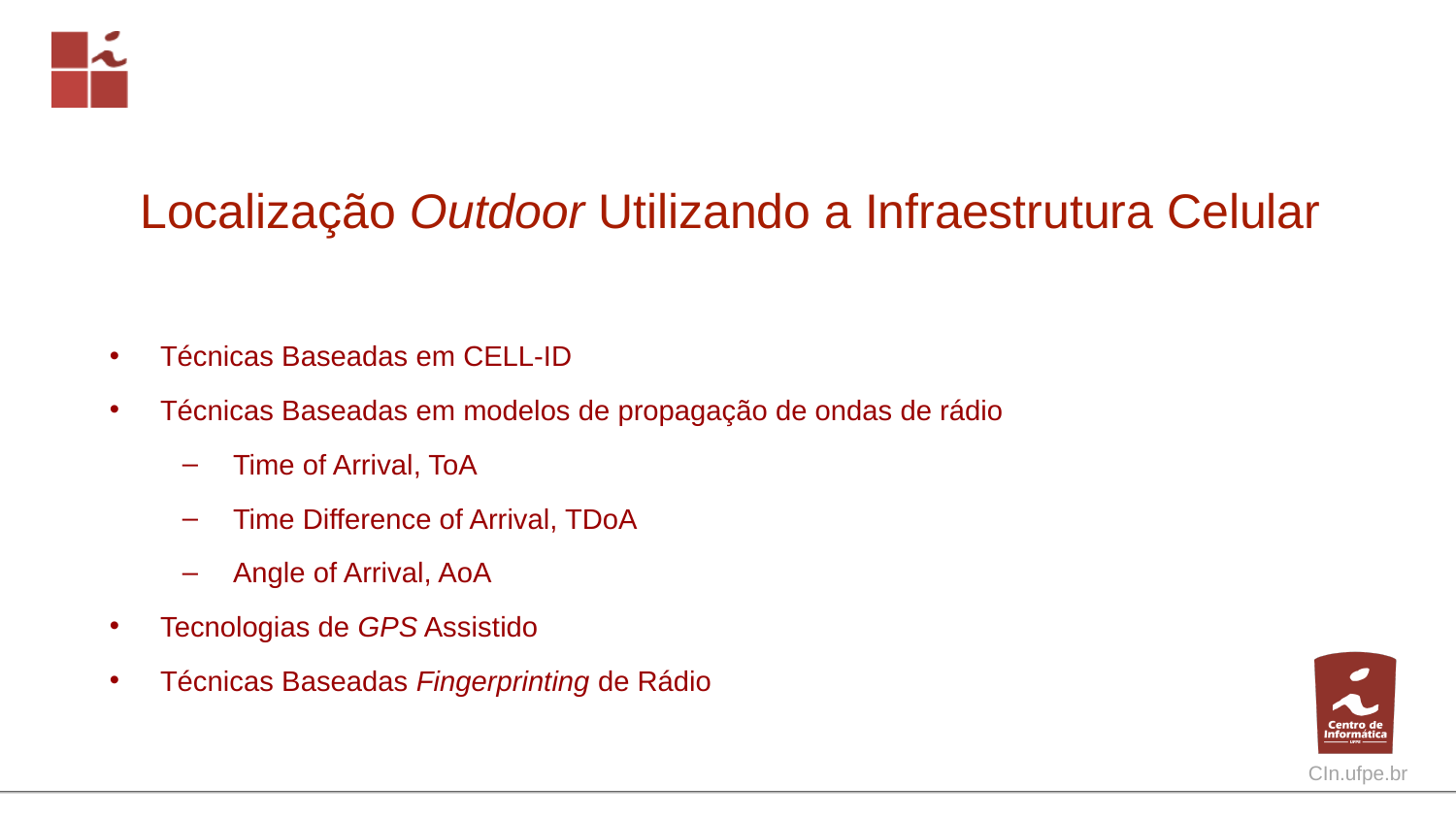

# Localização Outdoor Utilizando a Infraestrutura Celular
Técnicas Baseadas em CELL-ID
Técnicas Baseadas em modelos de propagação de ondas de rádio
Time of Arrival, ToA
Time Difference of Arrival, TDoA
Angle of Arrival, AoA
Tecnologias de GPS Assistido
Técnicas Baseadas Fingerprinting de Rádio